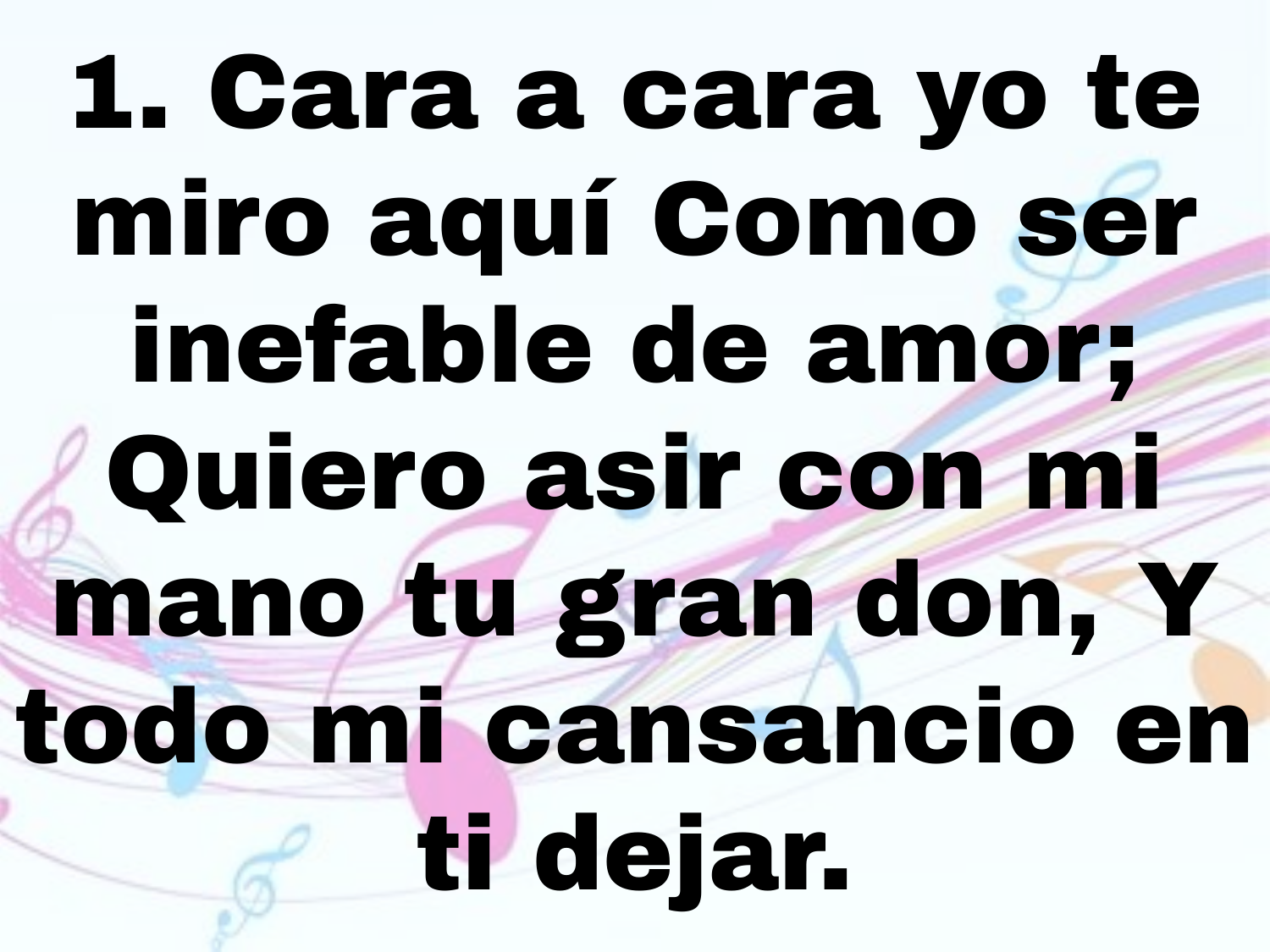

1. Cara a cara yo te miro aquí Como ser inefable de amor;
Quiero asir con mi mano tu gran don, Y todo mi cansancio en ti dejar.